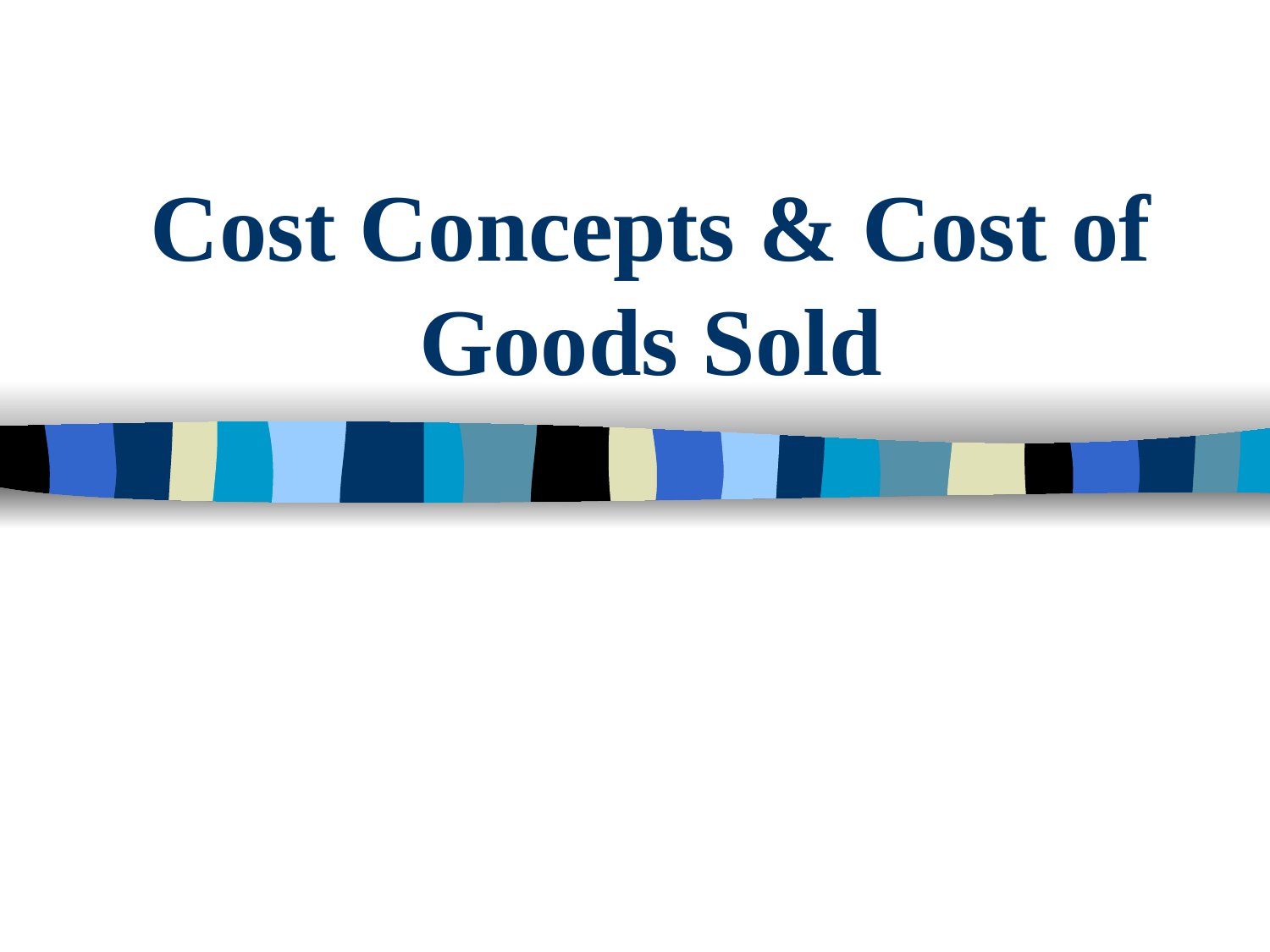

# Cost Concepts & Cost of Goods Sold